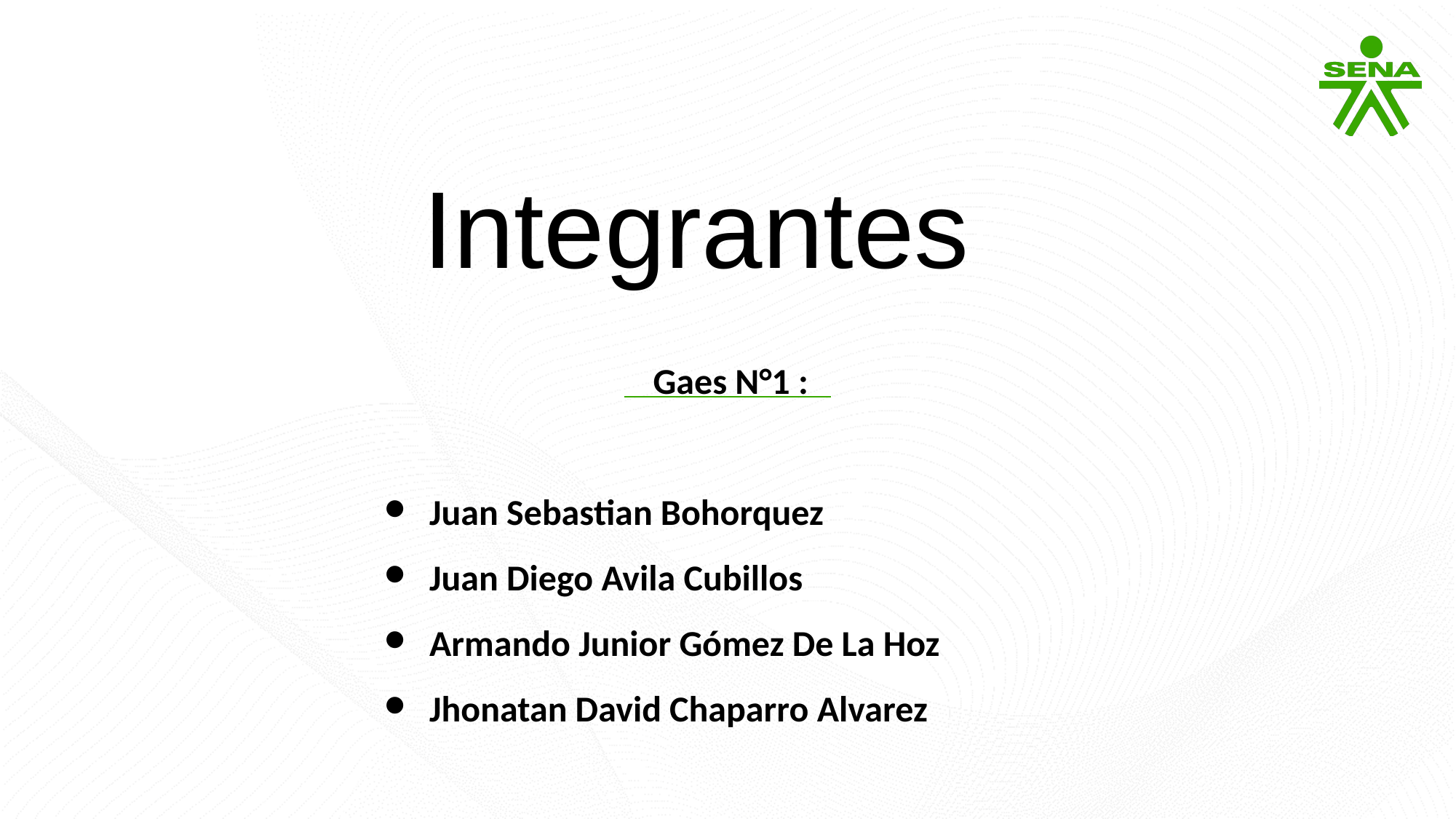

Integrantes
                                  Gaes N°1 :

Juan Sebastian Bohorquez
Juan Diego Avila Cubillos
Armando Junior Gómez De La Hoz
Jhonatan David Chaparro Alvarez